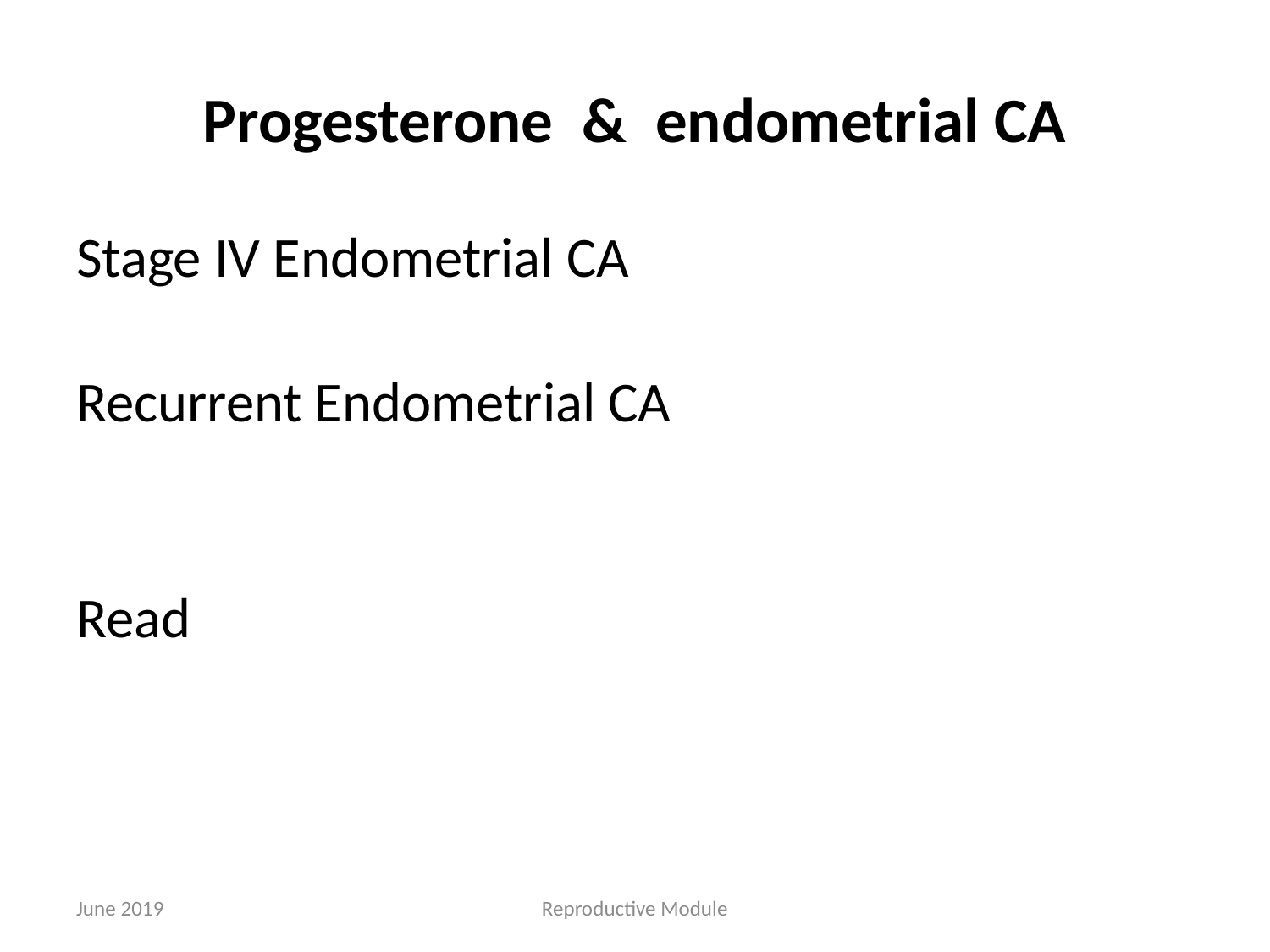

# Progesterone  &  endometrial CA
Stage IV Endometrial CA

Recurrent Endometrial CA

Read

June 2019
Reproductive Module